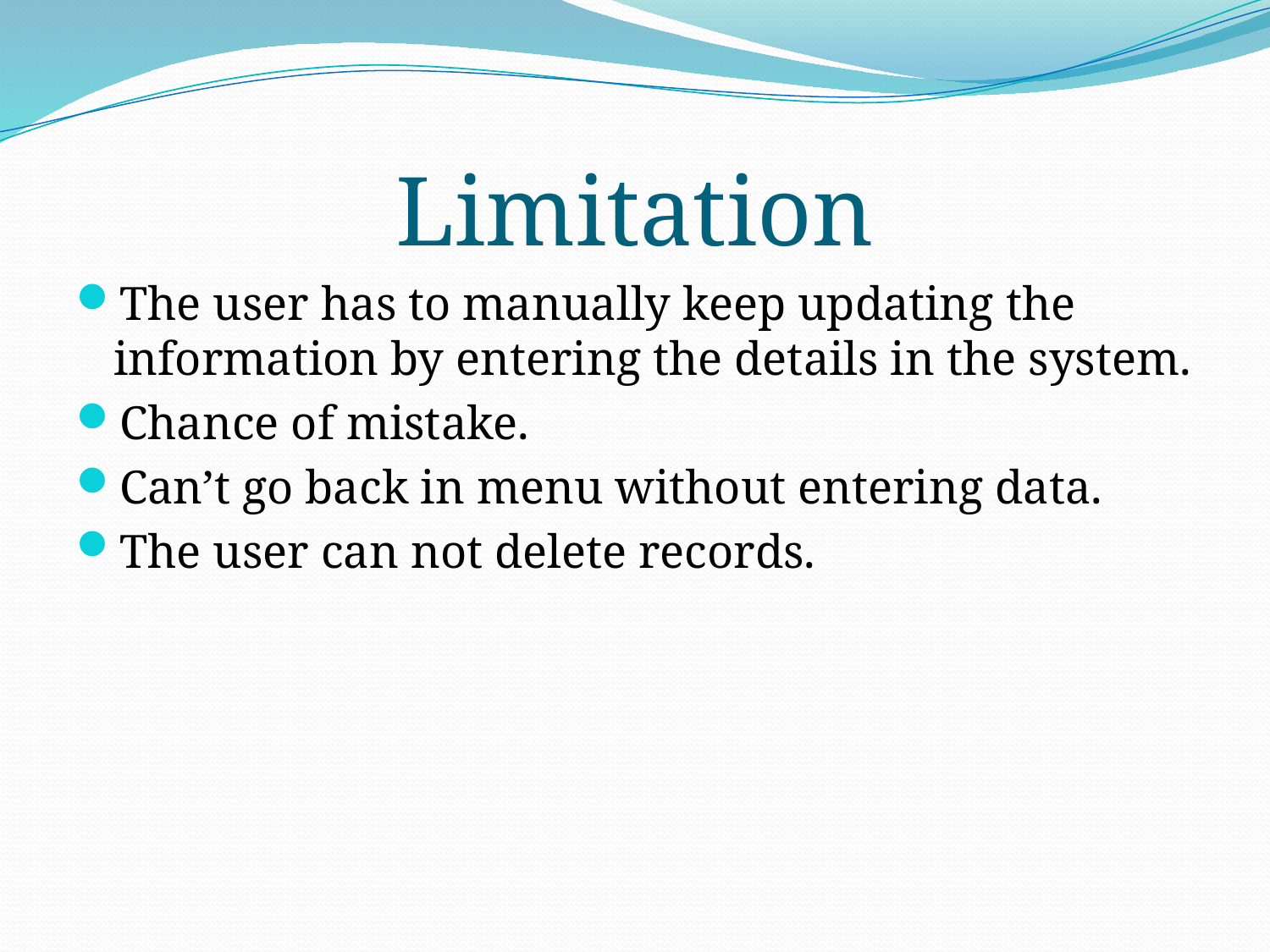

Limitation
The user has to manually keep updating the information by entering the details in the system.
Chance of mistake.
Can’t go back in menu without entering data.
The user can not delete records.